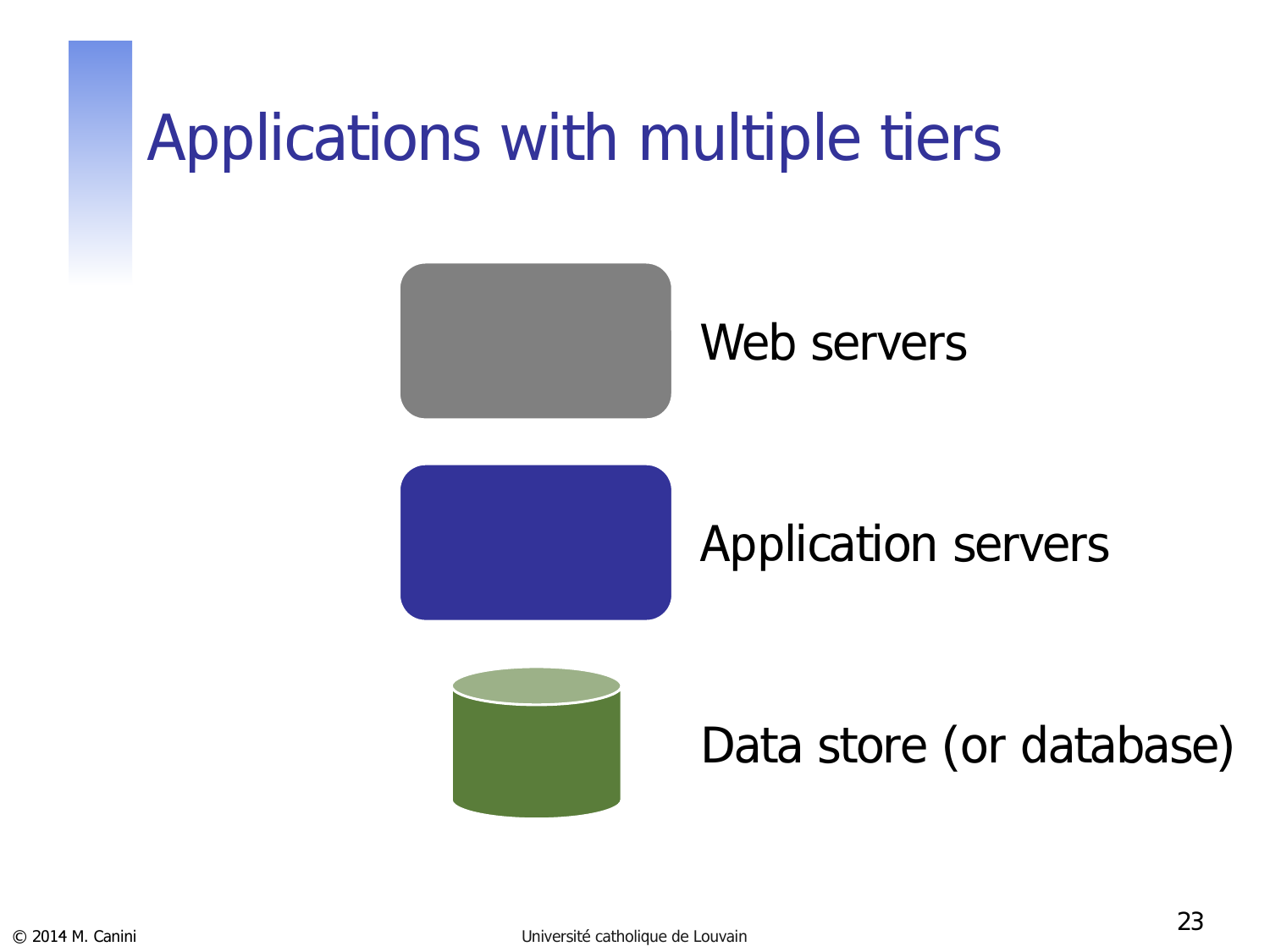

# Applications with multiple tiers

Web servers

Application servers

Data store (or database)
23
Université catholique de Louvain